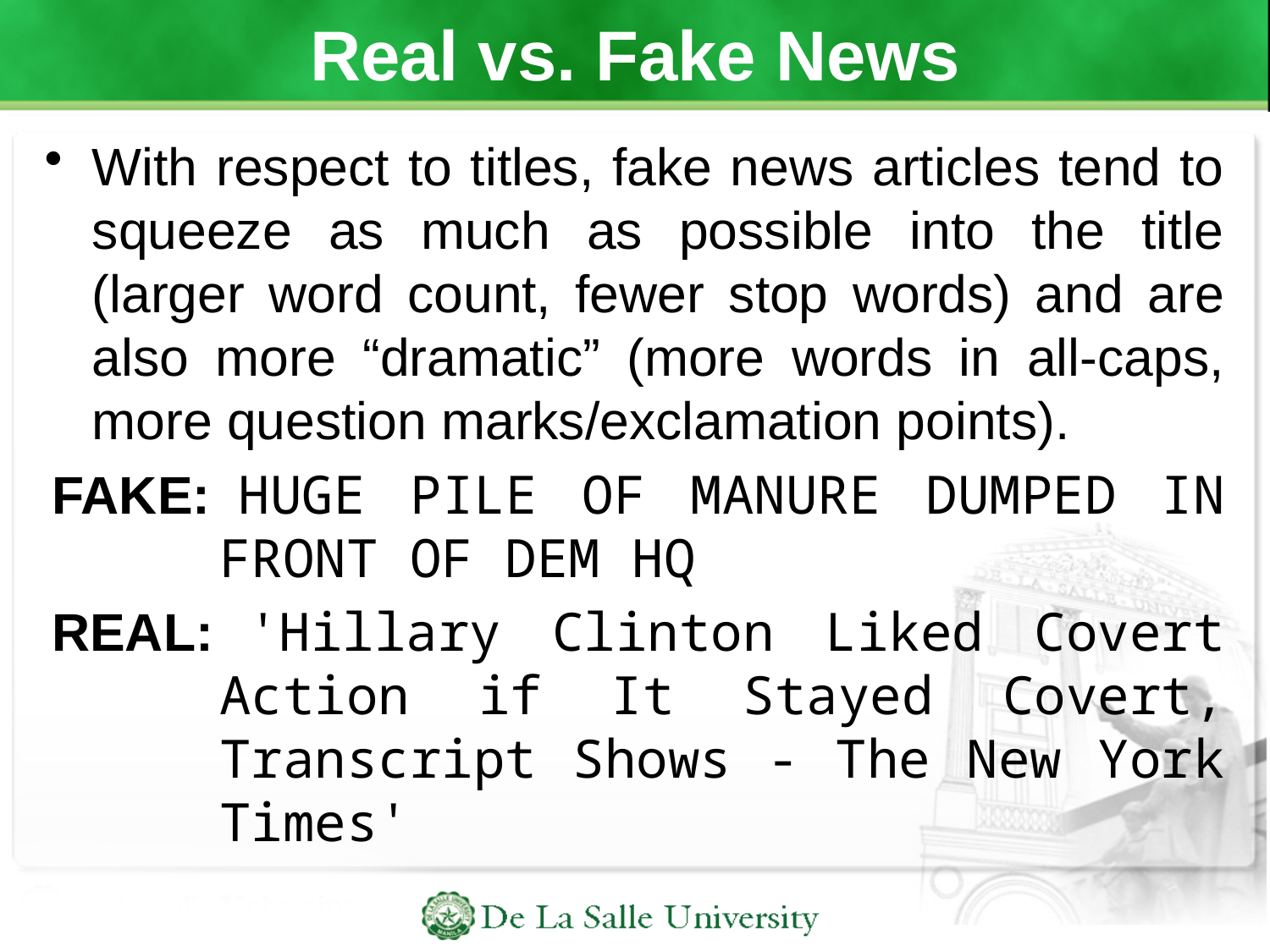

# Real vs. Fake News
With respect to titles, fake news articles tend to squeeze as much as possible into the title (larger word count, fewer stop words) and are also more “dramatic” (more words in all-caps, more question marks/exclamation points).
FAKE: HUGE PILE OF MANURE DUMPED IN FRONT OF DEM HQ
REAL: 'Hillary Clinton Liked Covert Action if It Stayed Covert, Transcript Shows - The New York Times'